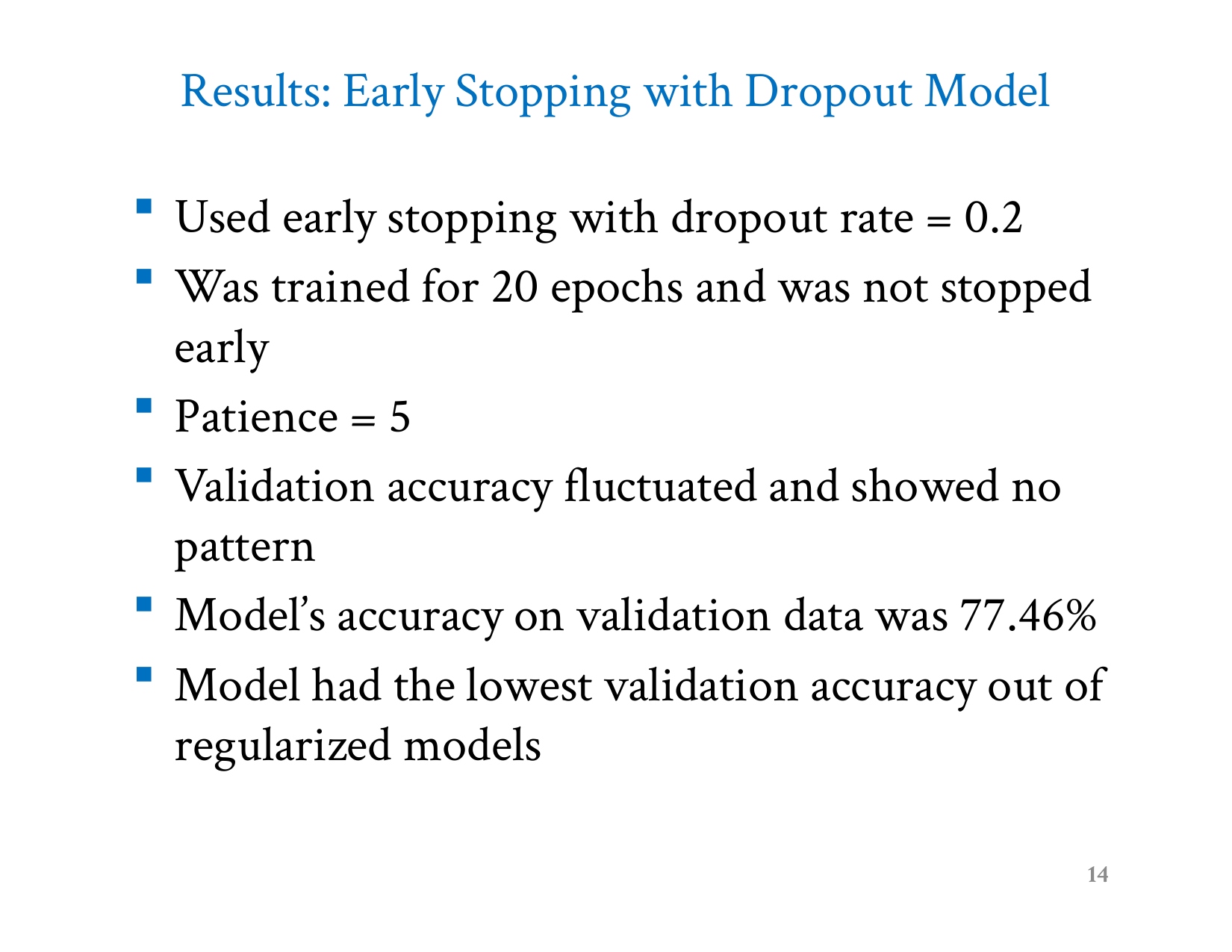

# Results: Early Stopping with Dropout Model
Used early stopping with dropout rate = 0.2
Was trained for 20 epochs and was not stopped early
Patience = 5
Validation accuracy fluctuated and showed no pattern
Model’s accuracy on validation data was 77.46%
Model had the lowest validation accuracy out of regularized models

14